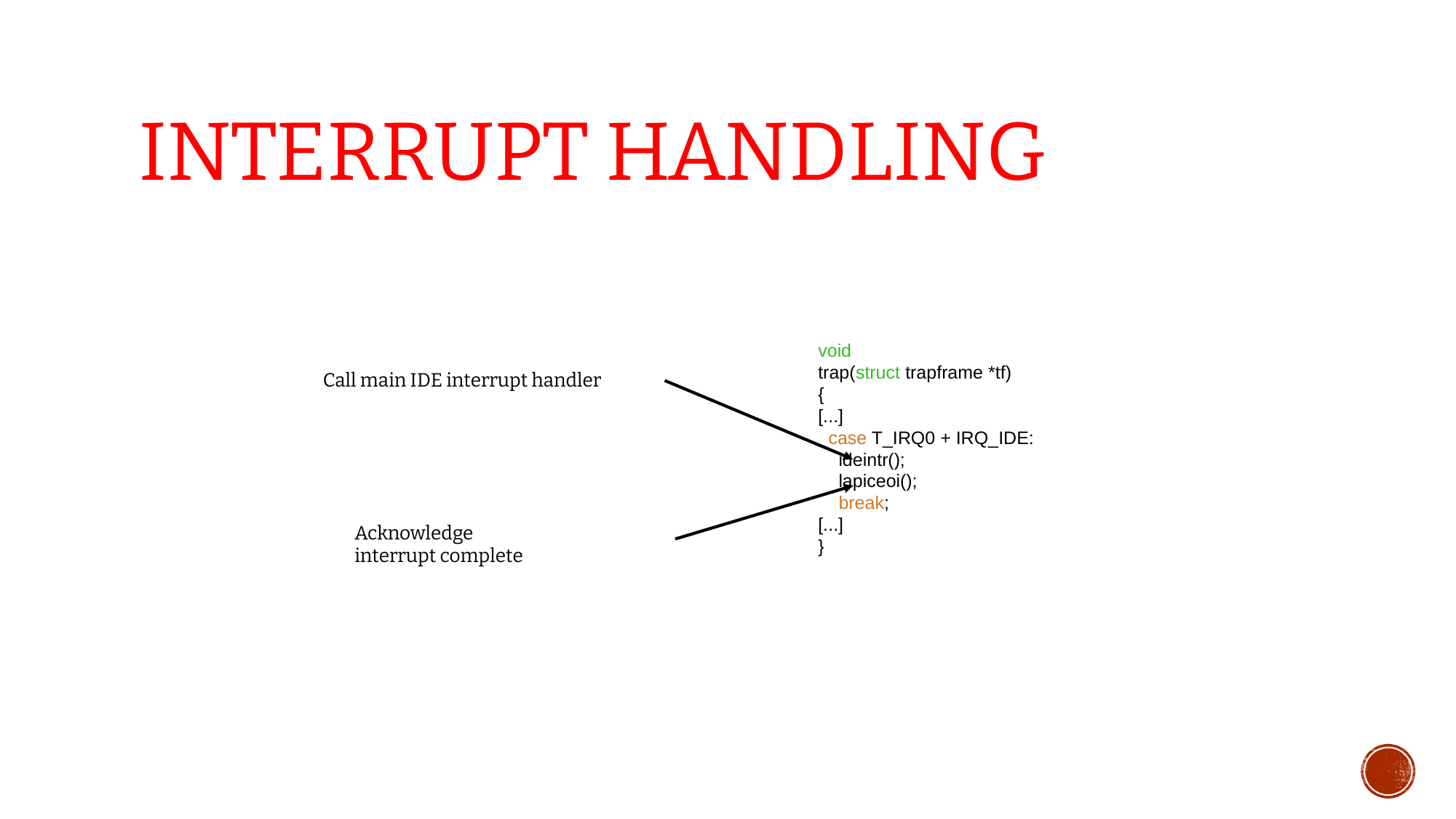

# Interrupt Handling
void
trap(struct trapframe *tf)
{
[...]
  case T_IRQ0 + IRQ_IDE:
    ideintr();
    lapiceoi();
    break;
[...]
}
Call main IDE interrupt handler

Acknowledge
interrupt complete